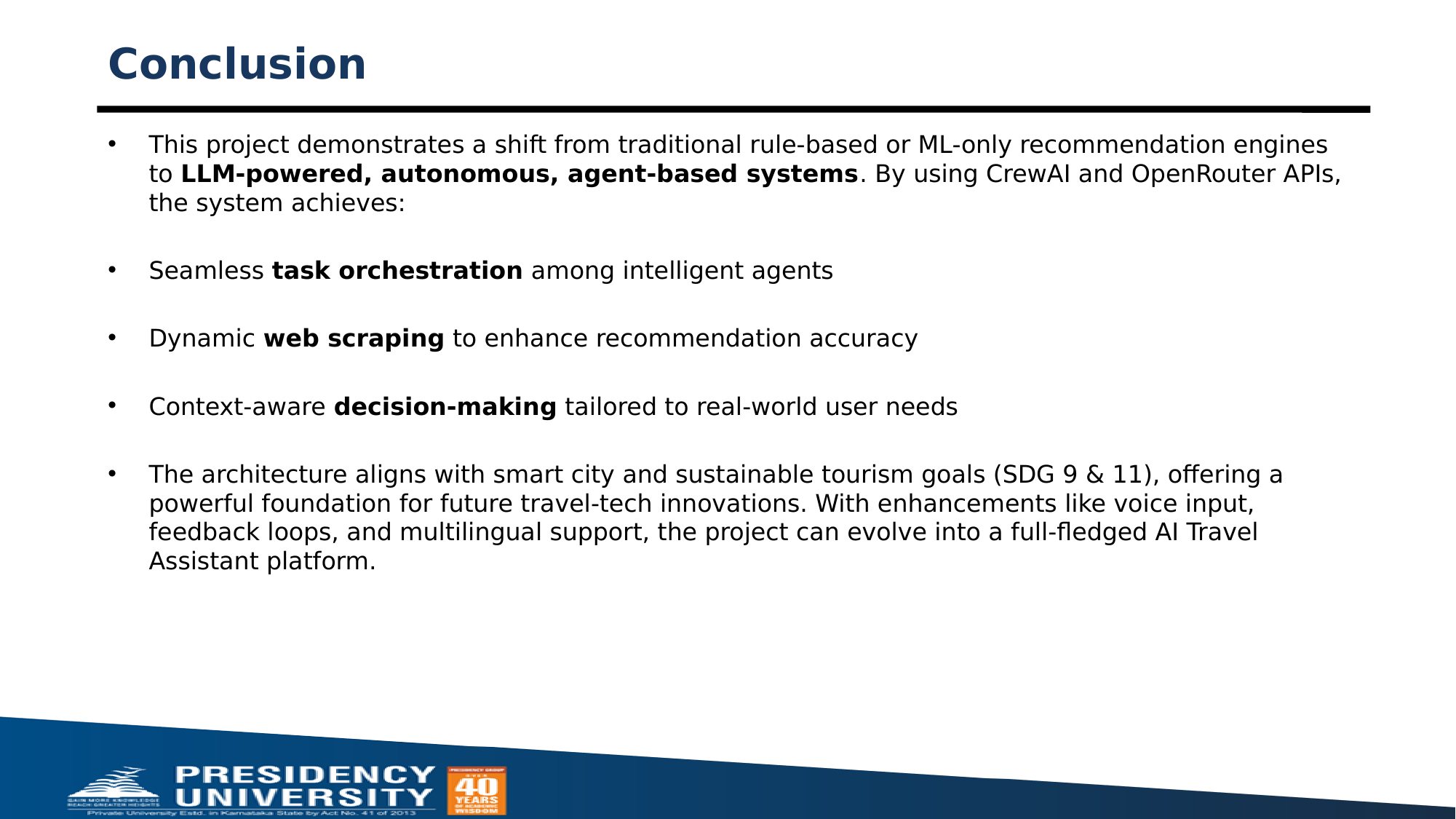

# Conclusion
This project demonstrates a shift from traditional rule-based or ML-only recommendation engines to LLM-powered, autonomous, agent-based systems. By using CrewAI and OpenRouter APIs, the system achieves:

Seamless task orchestration among intelligent agents

Dynamic web scraping to enhance recommendation accuracy

Context-aware decision-making tailored to real-world user needs

The architecture aligns with smart city and sustainable tourism goals (SDG 9 & 11), offering a powerful foundation for future travel-tech innovations. With enhancements like voice input, feedback loops, and multilingual support, the project can evolve into a full-fledged AI Travel Assistant platform.